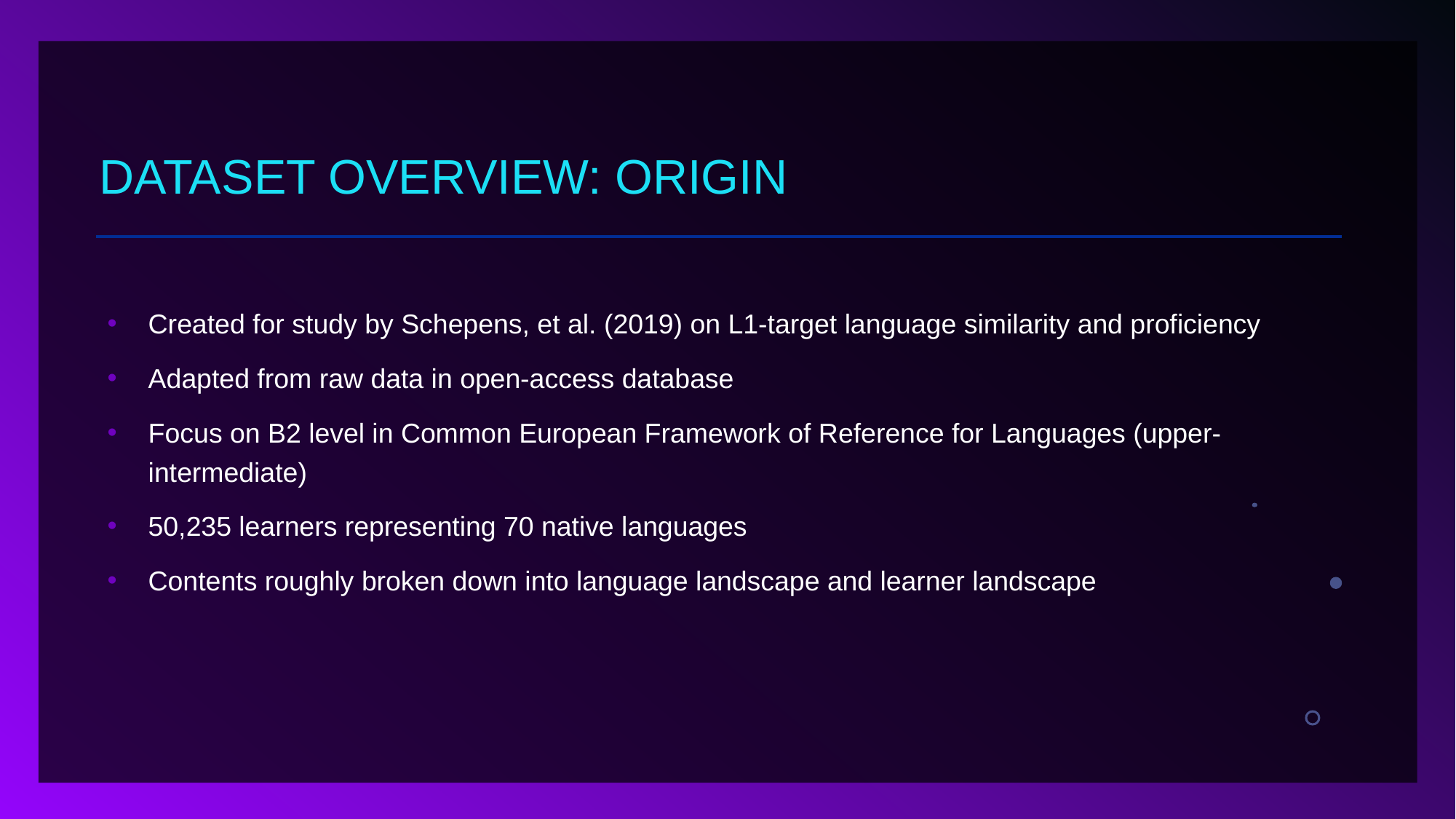

# Dataset overview: Origin
Created for study by Schepens, et al. (2019) on L1-target language similarity and proficiency
Adapted from raw data in open-access database
Focus on B2 level in Common European Framework of Reference for Languages (upper-intermediate)
50,235 learners representing 70 native languages
Contents roughly broken down into language landscape and learner landscape